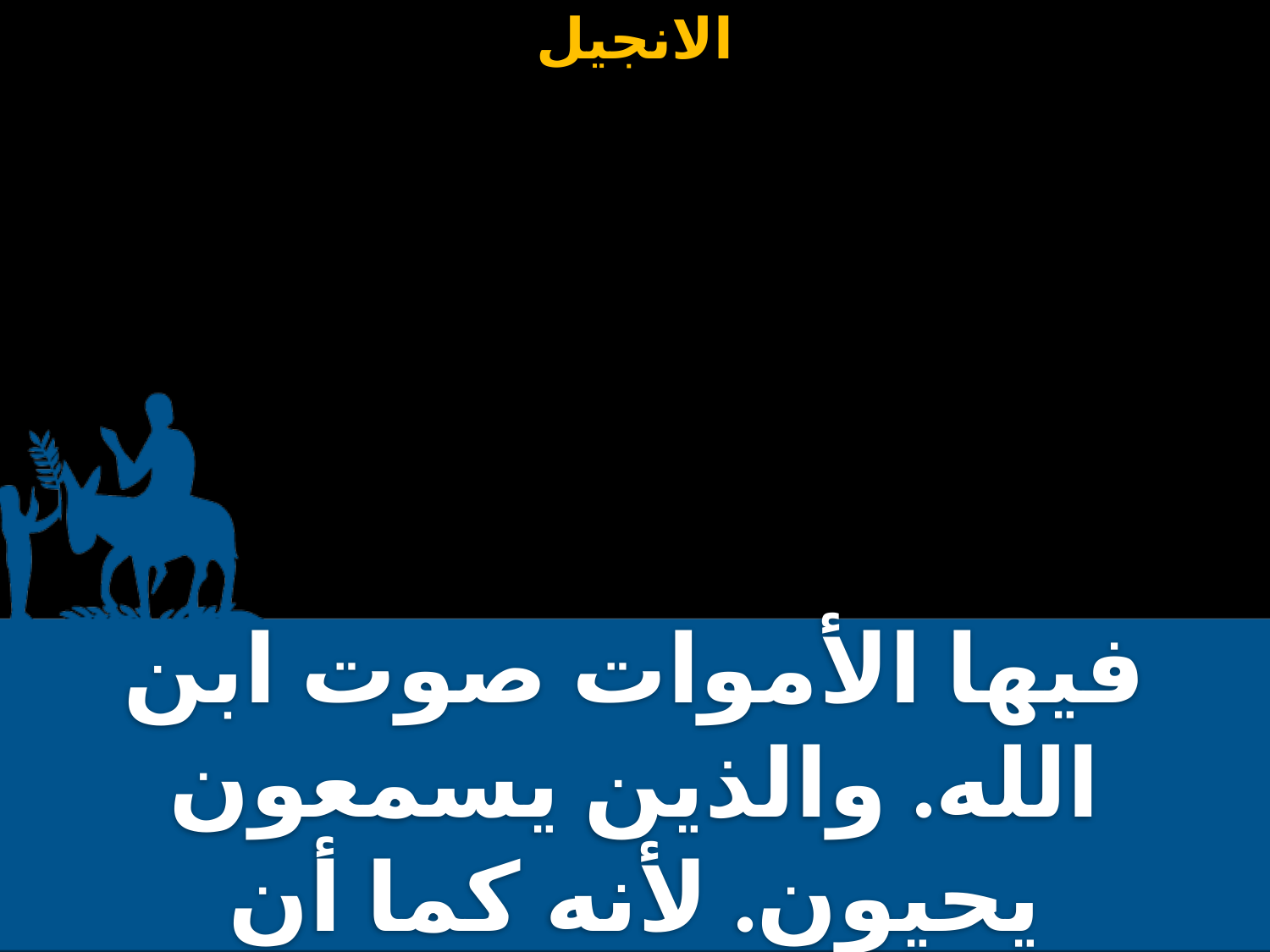

فيها الأموات صوت ابن الله. والذين يسمعون يحيون. لأنه كما أن